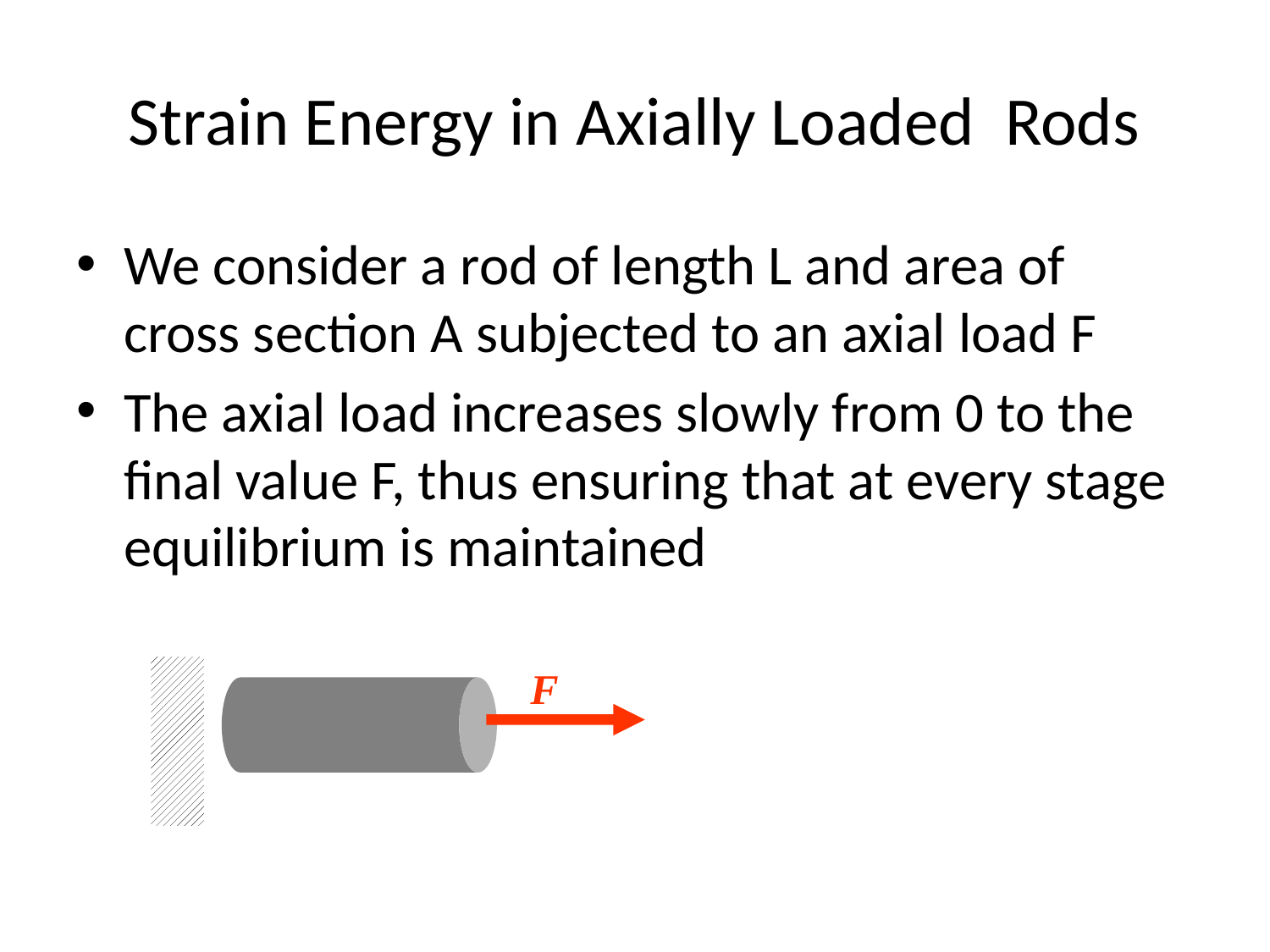

# Strain Energy in Axially Loaded  Rods
We consider a rod of length L and area of cross section A subjected to an axial load F
The axial load increases slowly from 0 to the final value F, thus ensuring that at every stage equilibrium is maintained

F